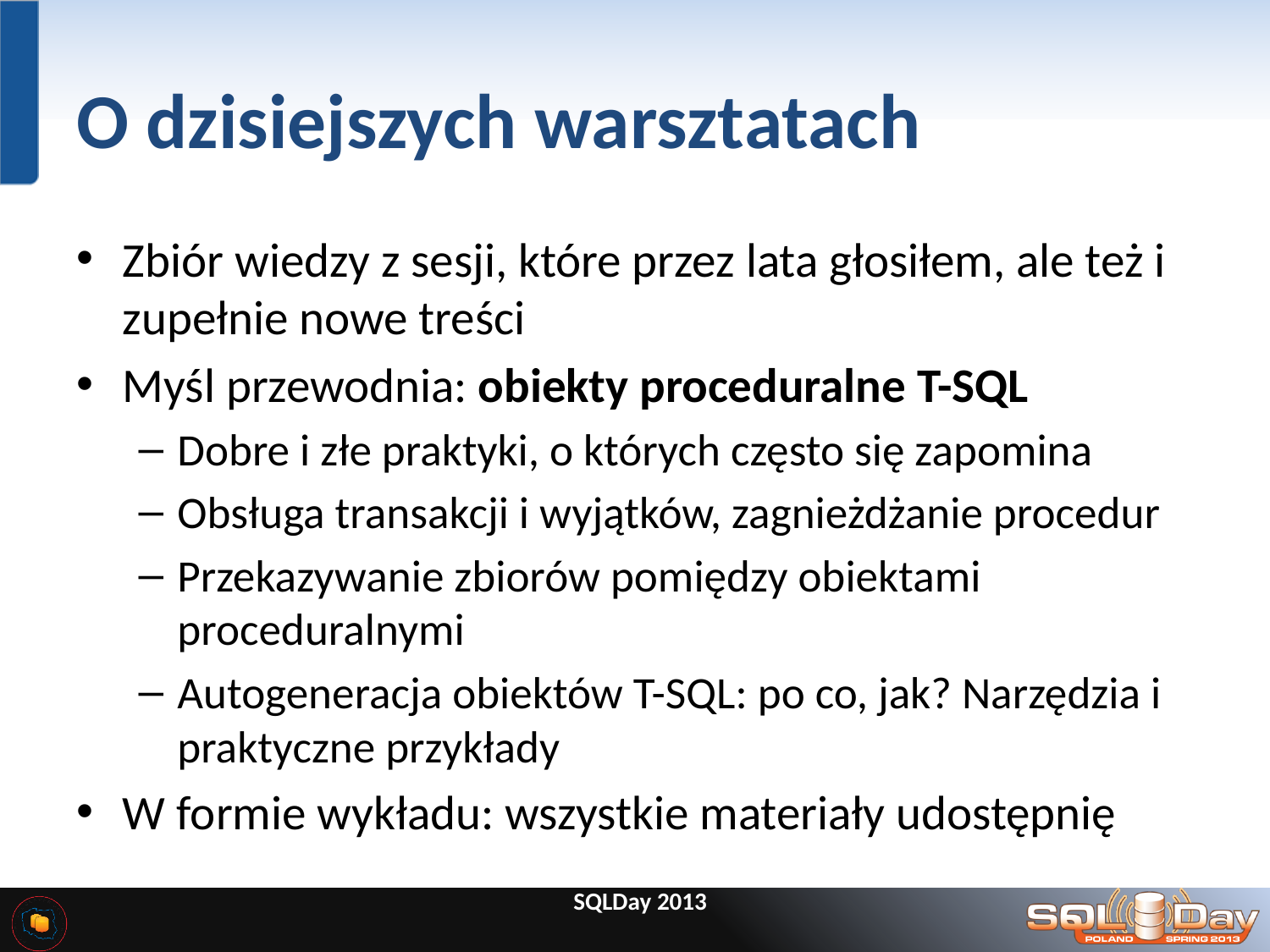

# O dzisiejszych warsztatach
Zbiór wiedzy z sesji, które przez lata głosiłem, ale też i zupełnie nowe treści
Myśl przewodnia: obiekty proceduralne T-SQL
Dobre i złe praktyki, o których często się zapomina
Obsługa transakcji i wyjątków, zagnieżdżanie procedur
Przekazywanie zbiorów pomiędzy obiektami proceduralnymi
Autogeneracja obiektów T-SQL: po co, jak? Narzędzia i praktyczne przykłady
W formie wykładu: wszystkie materiały udostępnię
SQLDay 2013